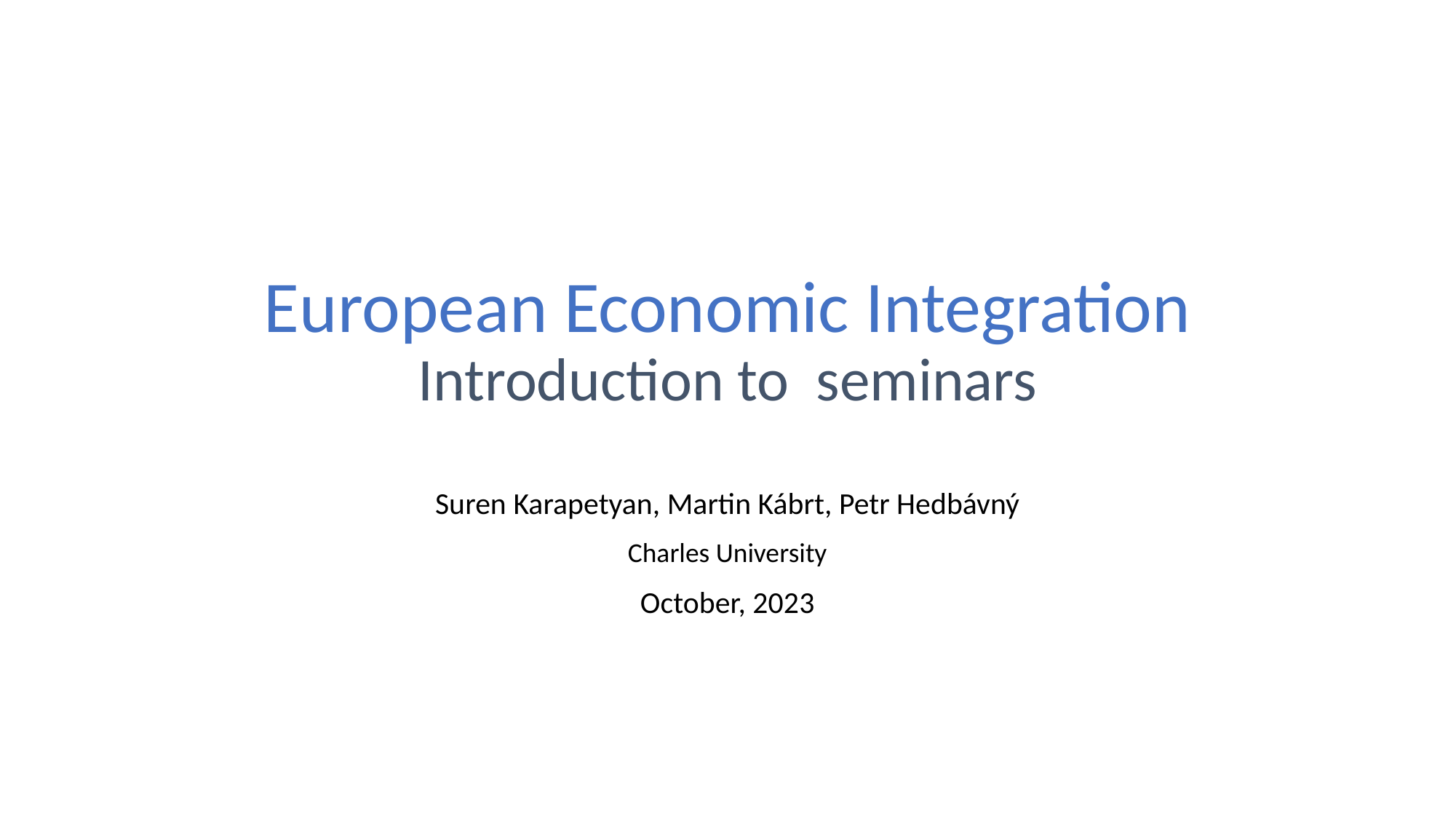

# European Economic Integration Introduction to  seminars
Suren Karapetyan, Martin Kábrt, Petr Hedbávný
Charles University
October, 2023